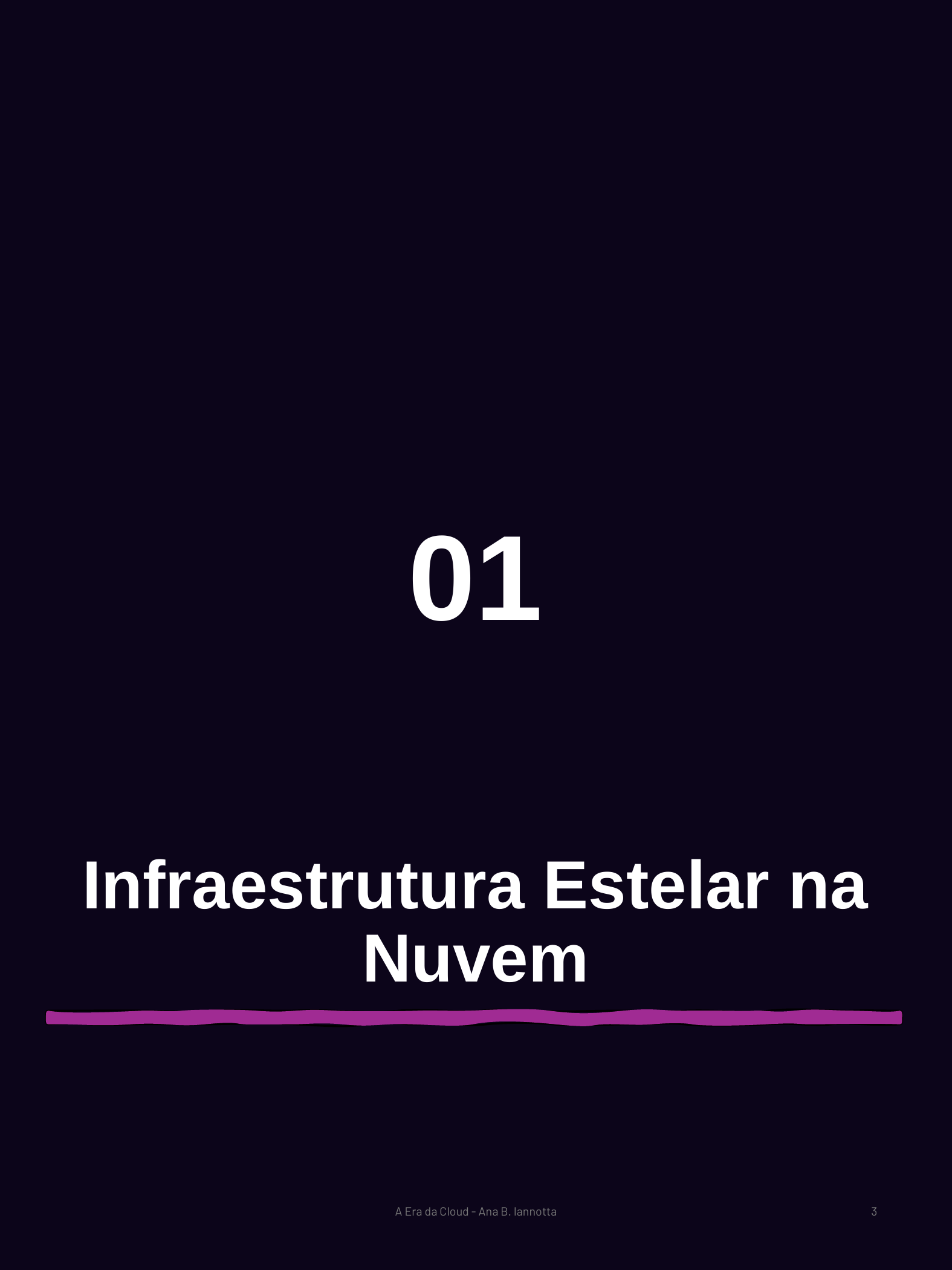

# 01
Infraestrutura Estelar na Nuvem

A Era da Cloud - Ana B. Iannotta
3